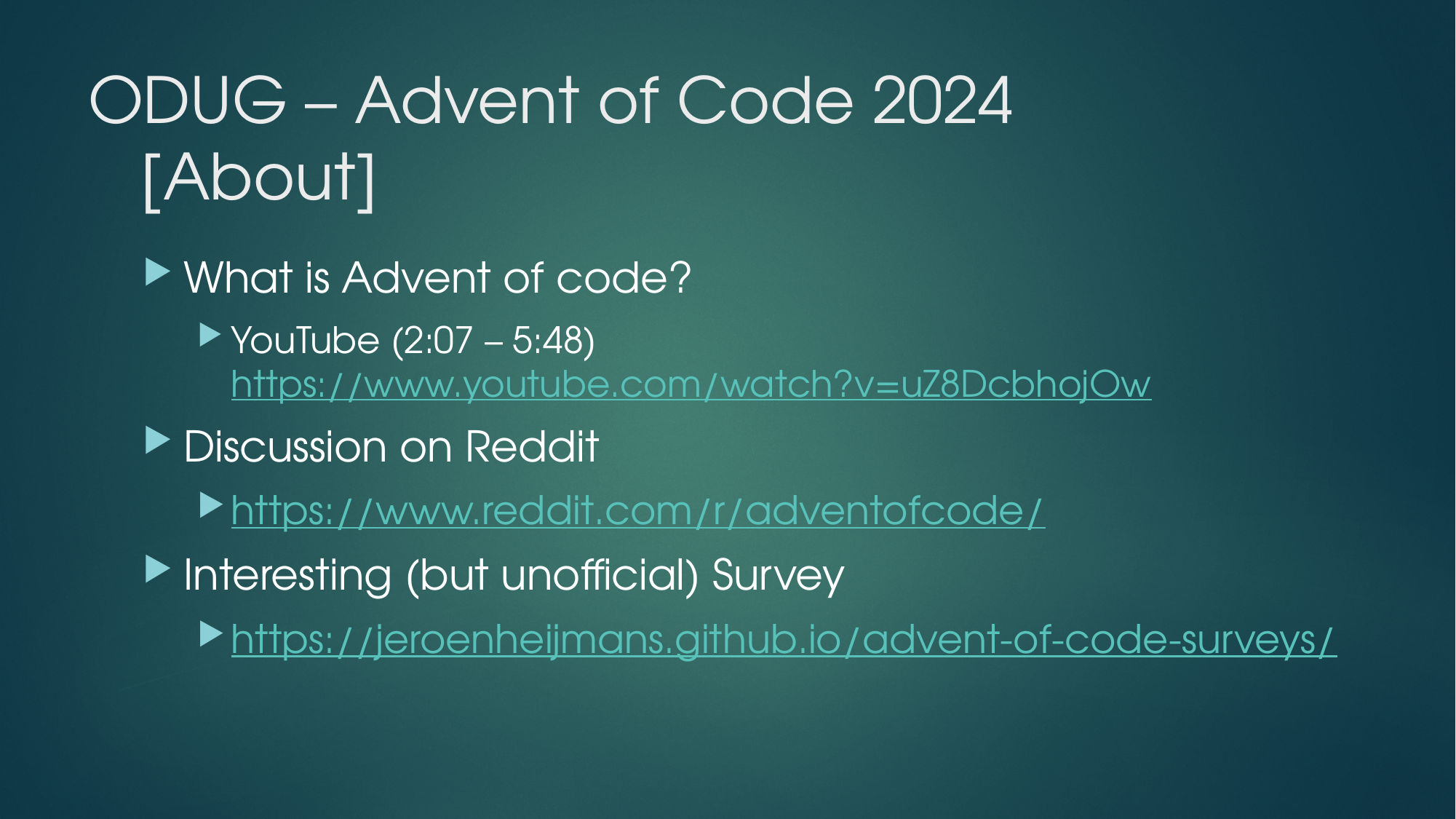

# ODUG – Advent of Code 2024 [About]
What is Advent of code?
YouTube (2:07 – 5:48)
https://www.youtube.com/watch?v=uZ8DcbhojOw
Discussion on Reddit
https://www.reddit.com/r/adventofcode/
Interesting (but unofficial) Survey
https://jeroenheijmans.github.io/advent-of-code-surveys/